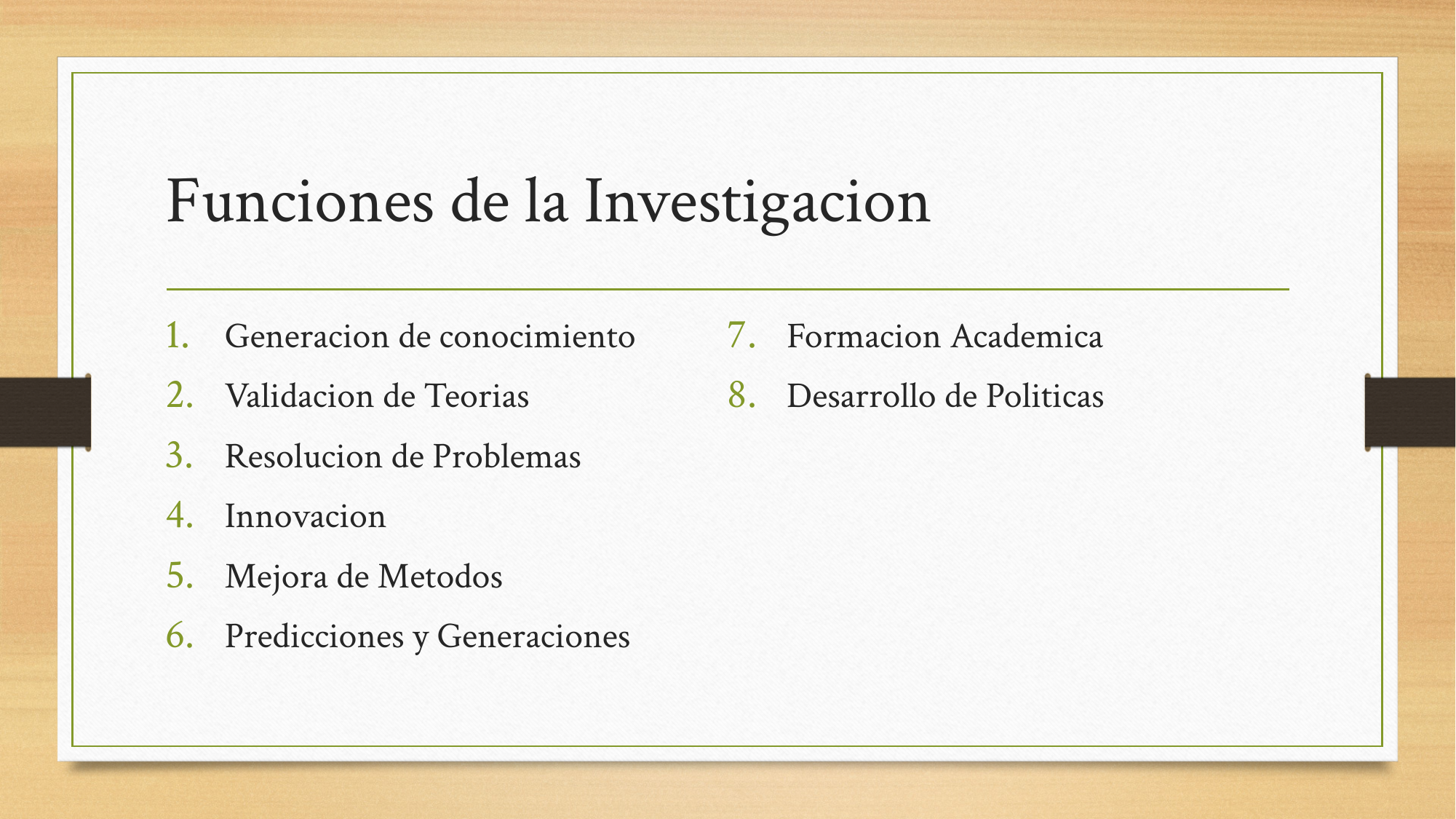

# Funciones de la Investigacion
Generacion de conocimiento
Validacion de Teorias
Resolucion de Problemas
Innovacion
Mejora de Metodos
Predicciones y Generaciones
Formacion Academica
Desarrollo de Politicas